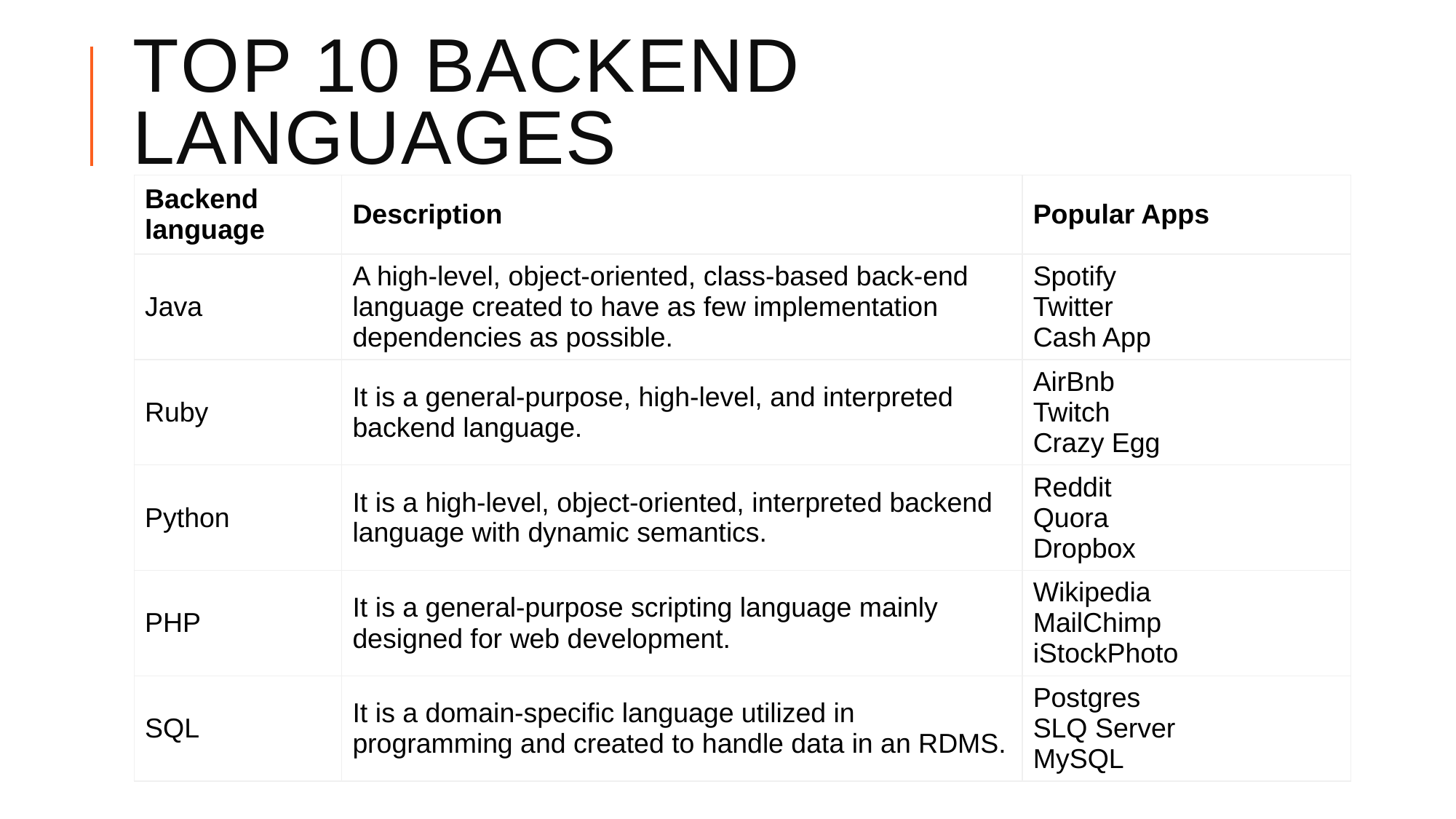

# Top 10 backend languages
| Backend language | Description | Popular Apps |
| --- | --- | --- |
| Java | A high-level, object-oriented, class-based back-end language created to have as few implementation dependencies as possible. | Spotify Twitter Cash App |
| Ruby | It is a general-purpose, high-level, and interpreted backend language. | AirBnb Twitch Crazy Egg |
| Python | It is a high-level, object-oriented, interpreted backend language with dynamic semantics. | Reddit Quora Dropbox |
| PHP | It is a general-purpose scripting language mainly designed for web development. | Wikipedia MailChimp iStockPhoto |
| SQL | It is a domain-specific language utilized in programming and created to handle data in an RDMS. | Postgres SLQ Server MySQL |